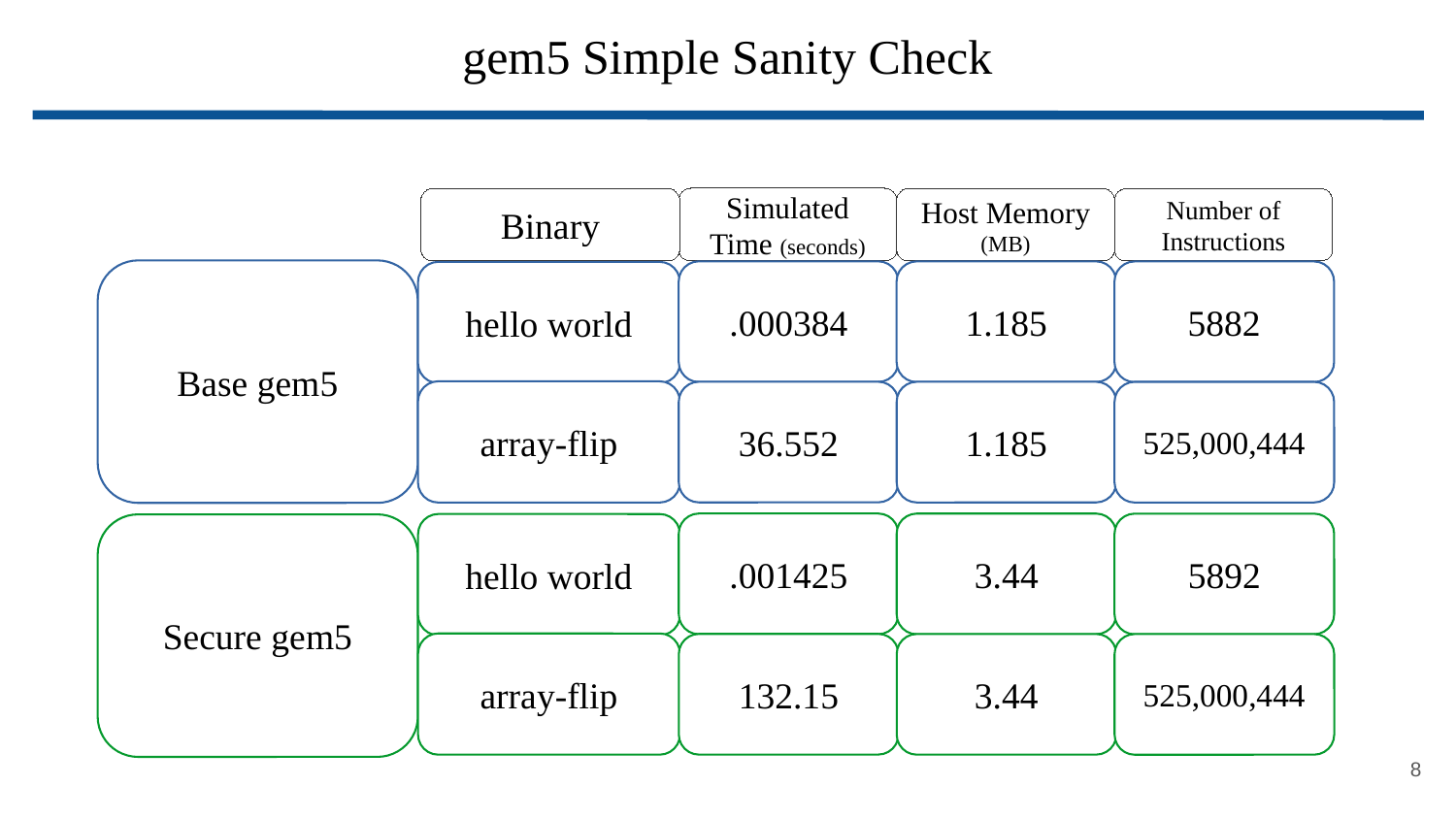

# gem5 Simple Sanity Check
Simulated Time (seconds)
Binary
Host Memory (MB)
Number of Instructions
Base gem5
.000384
1.185
5882
hello world
array-flip
36.552
1.185
525,000,444
.001425
3.44
5892
hello world
Secure gem5
array-flip
132.15
3.44
525,000,444
8